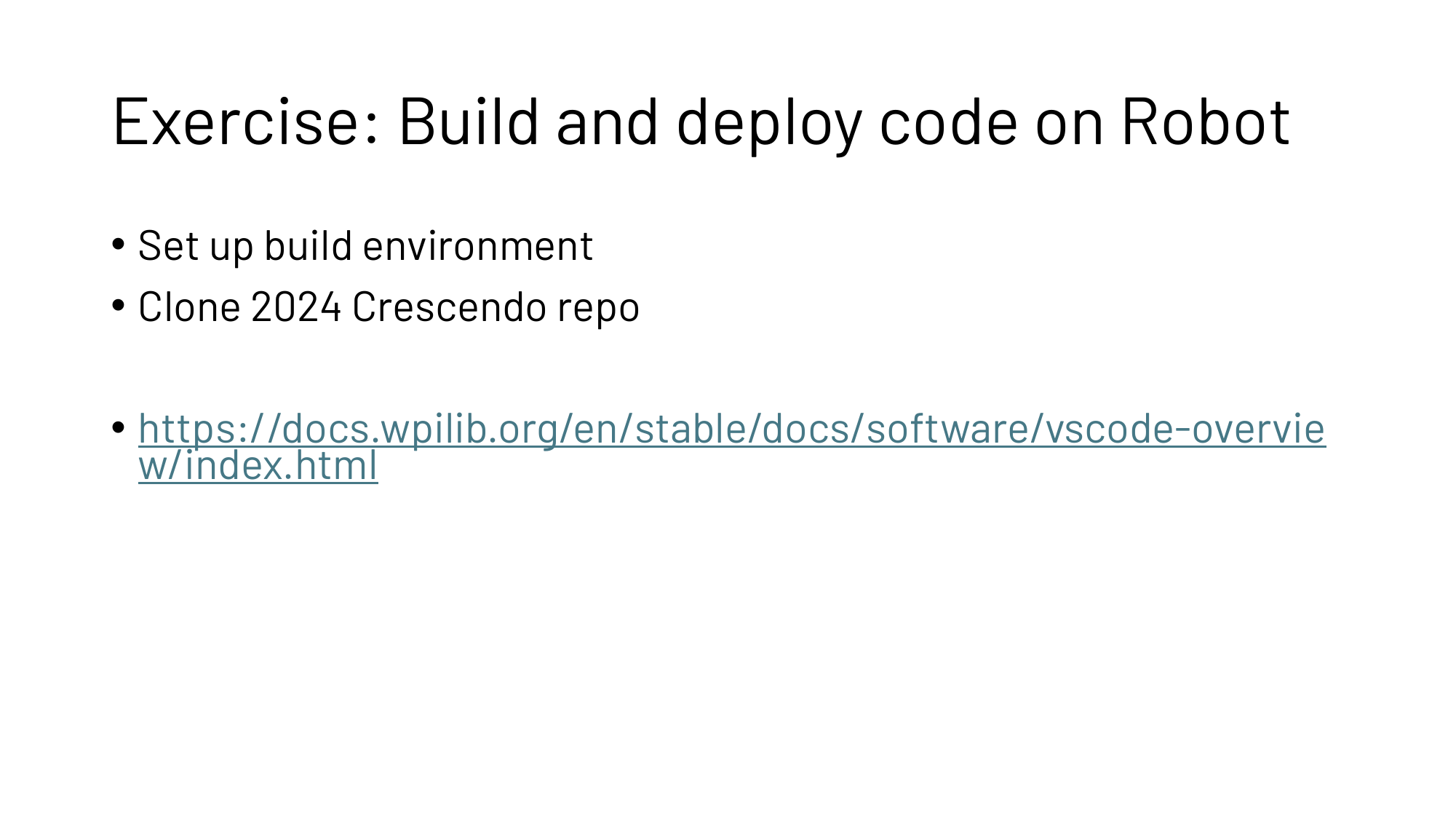

# Exercise: Build and deploy code on Robot
Set up build environment
Clone 2024 Crescendo repo

https://docs.wpilib.org/en/stable/docs/software/vscode-overview/index.html